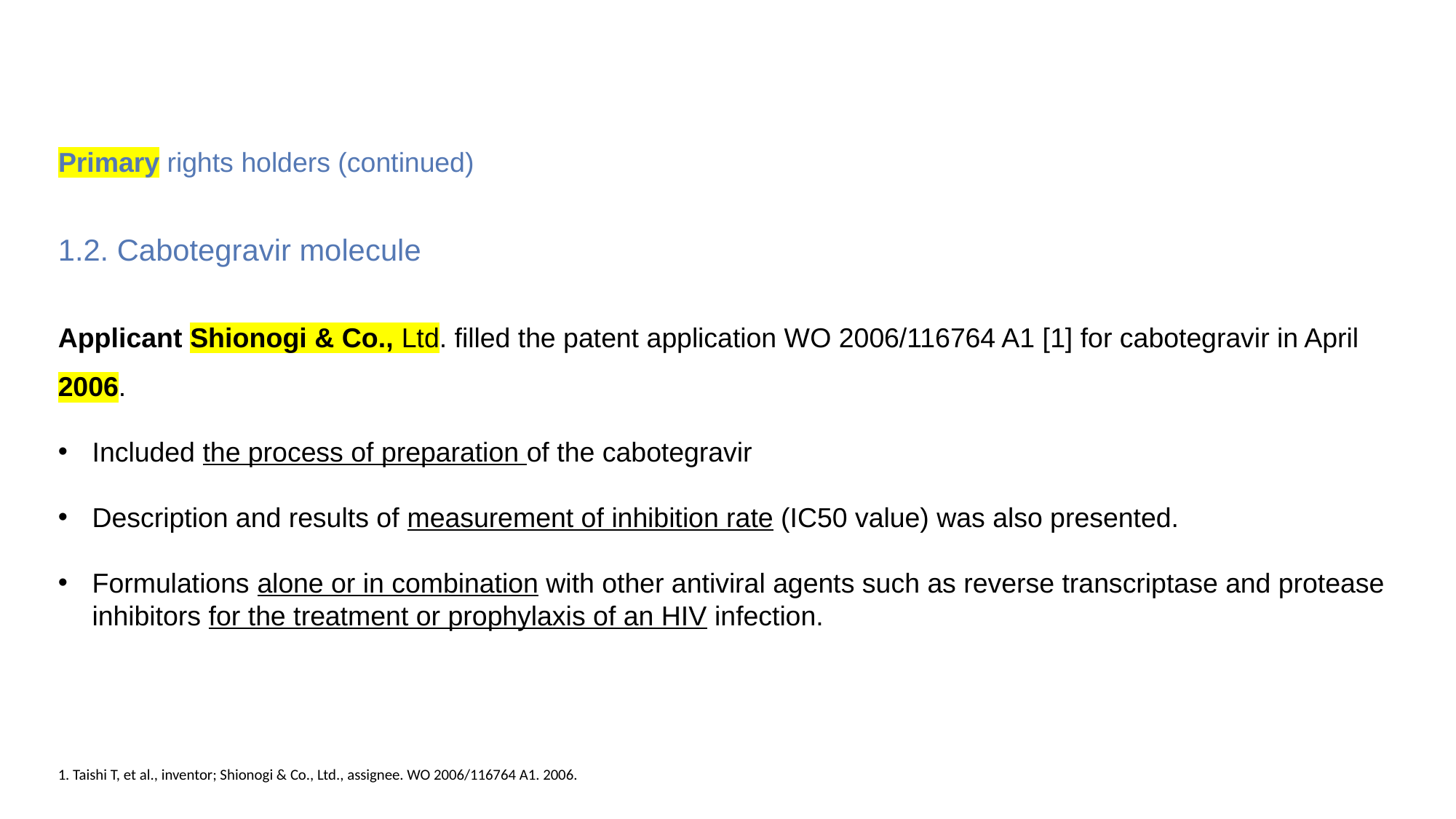

Primary rights holders (continued)
1.2. Cabotegravir molecule

Applicant Shionogi & Co., Ltd. filled the patent application WO 2006/116764 A1 [1] for cabotegravir in April 2006.

Included the process of preparation of the cabotegravir

Description and results of measurement of inhibition rate (IC50 value) was also presented.

Formulations alone or in combination with other antiviral agents such as reverse transcriptase and protease inhibitors for the treatment or prophylaxis of an HIV infection.
1. Taishi T, et al., inventor; Shionogi & Co., Ltd., assignee. WO 2006/116764 A1. 2006.